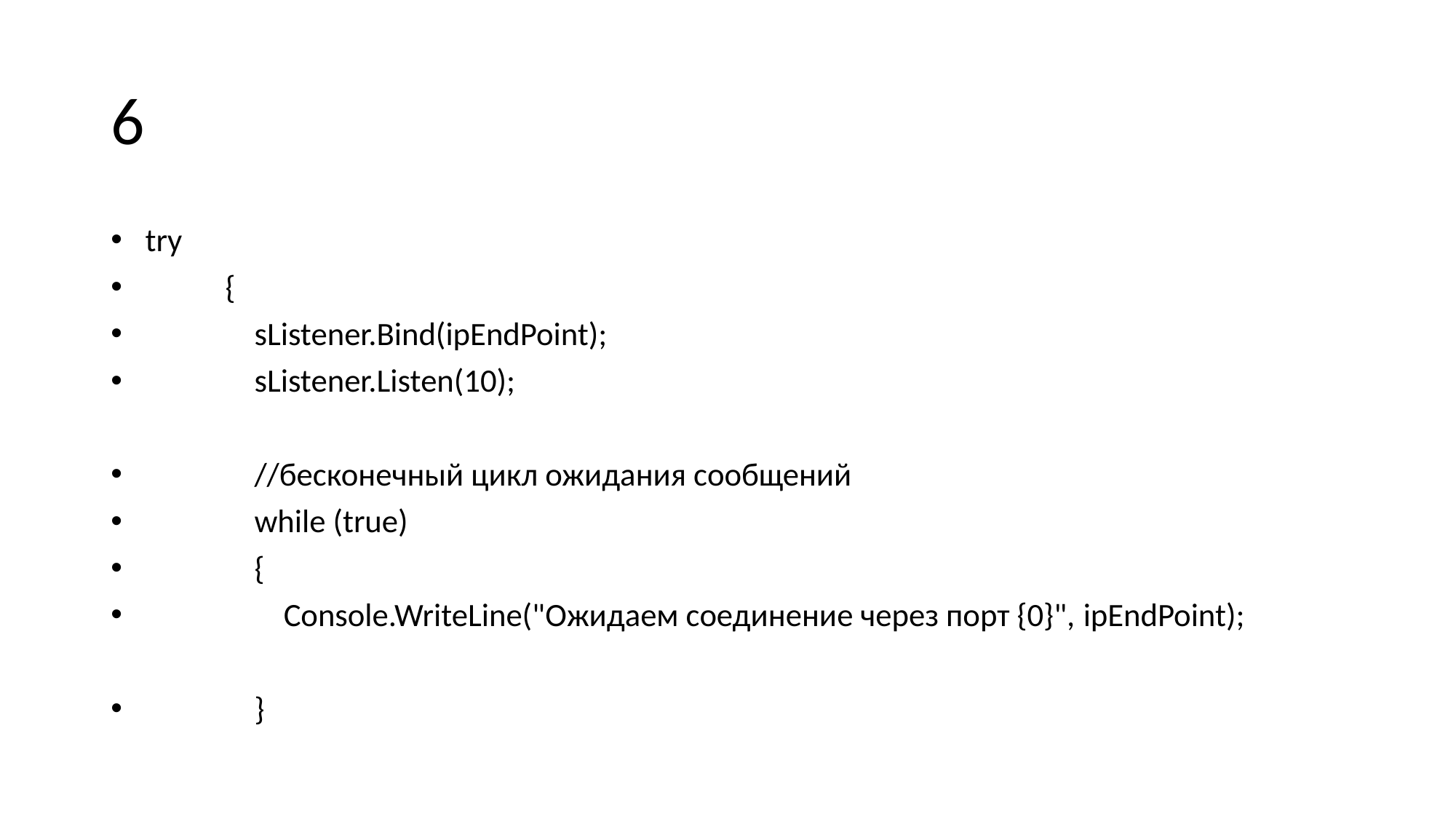

# 6
 try
            {
                sListener.Bind(ipEndPoint);
                sListener.Listen(10);

                //бесконечный цикл ожидания сообщений
                while (true)
                {
                    Console.WriteLine("Ожидаем соединение через порт {0}", ipEndPoint);

                }